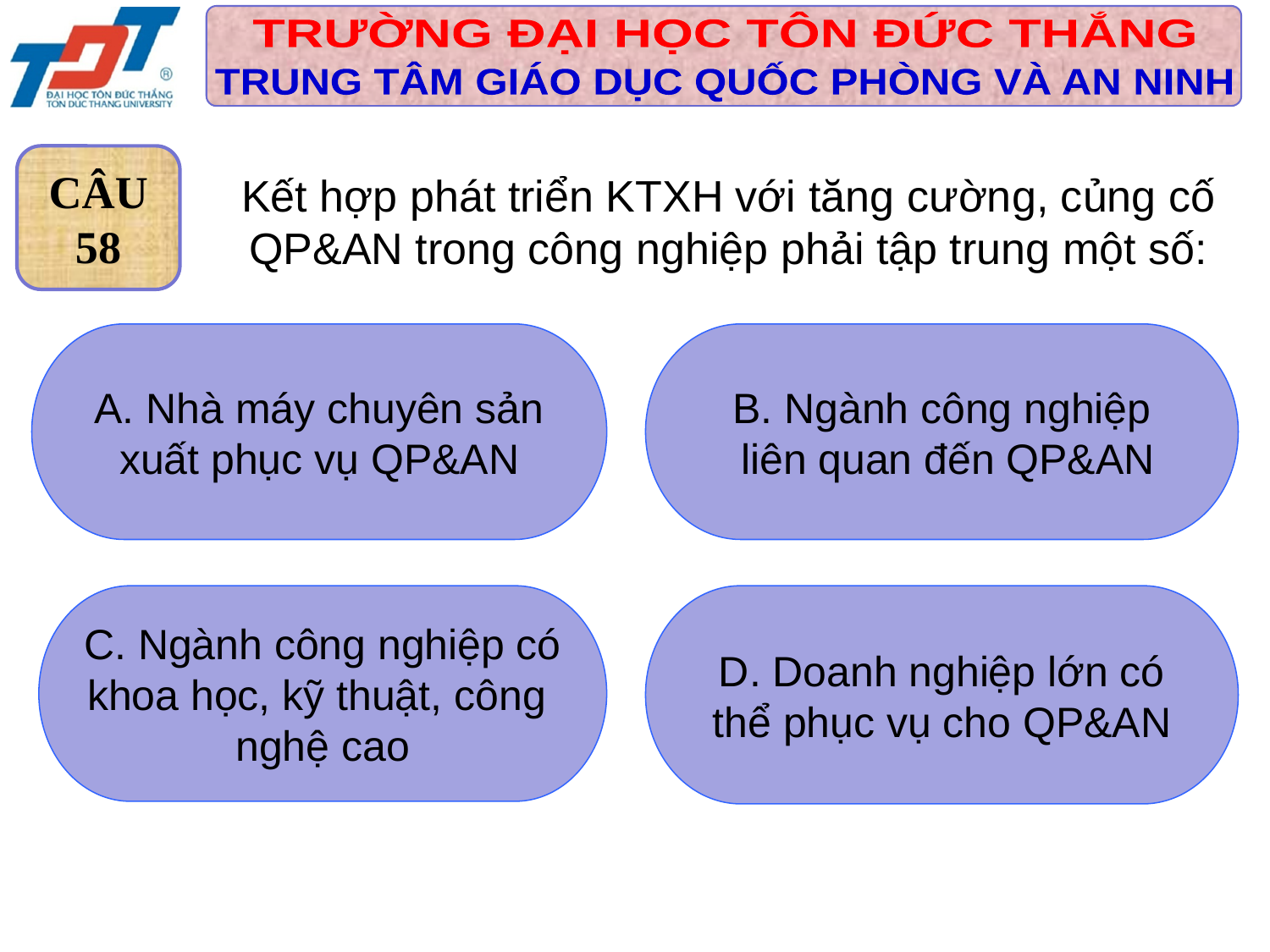

CÂU
58
Kết hợp phát triển KTXH với tăng cường, củng cố QP&AN trong công nghiệp phải tập trung một số:
 A. Nhà máy chuyên sản
xuất phục vụ QP&AN
B. Ngành công nghiệp
 liên quan đến QP&AN
 C. Ngành công nghiệp có
khoa học, kỹ thuật, công
nghệ cao
 D. Doanh nghiệp lớn có
thể phục vụ cho QP&AN